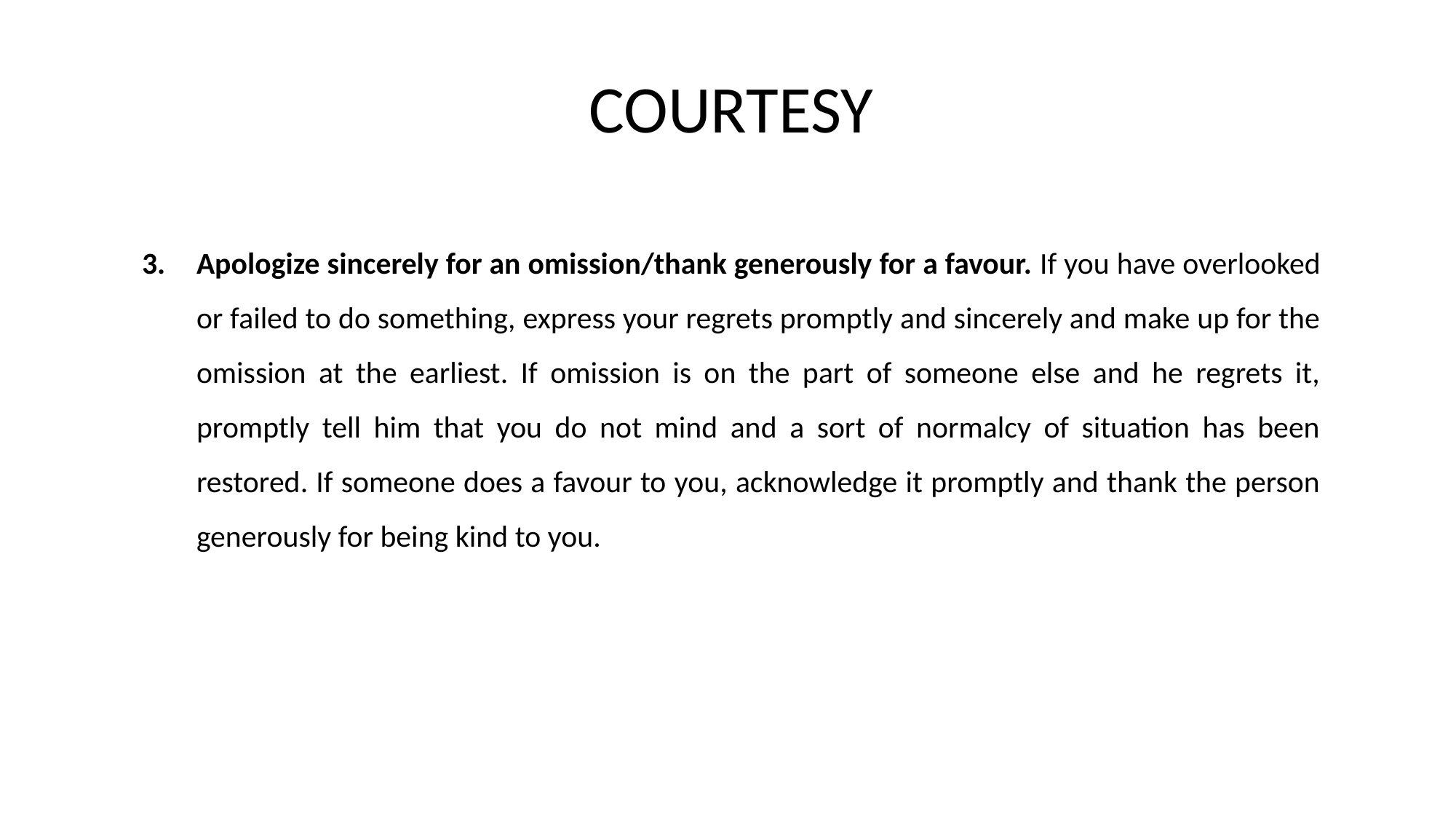

# COURTESY
Apologize sincerely for an omission/thank generously for a favour. If you have overlooked or failed to do something, express your regrets promptly and sincerely and make up for the omission at the earliest. If omission is on the part of someone else and he regrets it, promptly tell him that you do not mind and a sort of normalcy of situation has been restored. If someone does a favour to you, acknowledge it promptly and thank the person generously for being kind to you.